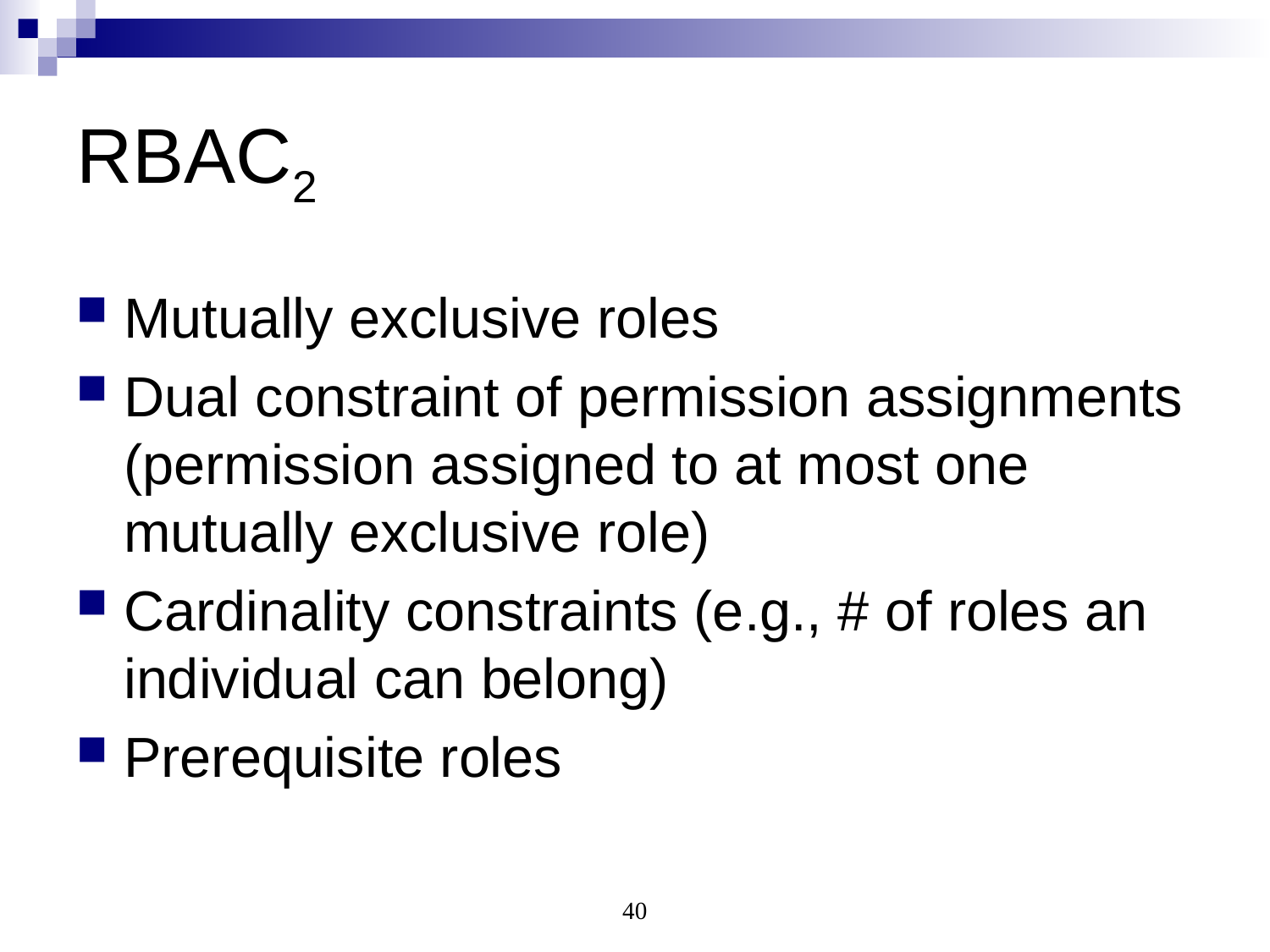

# RBAC2
Mutually exclusive roles
Dual constraint of permission assignments (permission assigned to at most one mutually exclusive role)
Cardinality constraints (e.g., # of roles an individual can belong)
Prerequisite roles
40